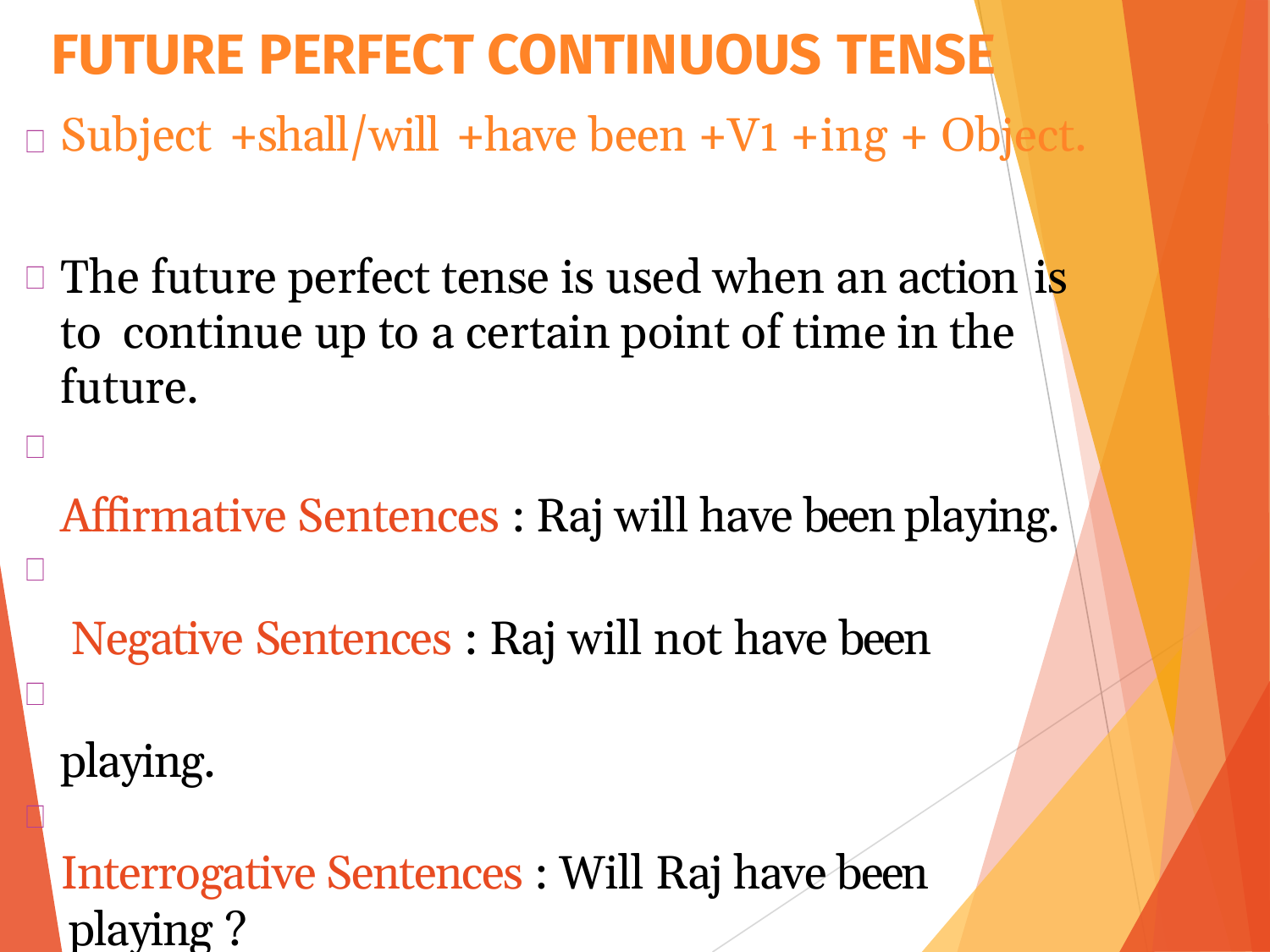

# FUTURE PERFECT CONTINUOUS TENSE
Subject +shall/will +have been +V1 +ing + Object.

The future perfect tense is used when an action is to  continue up to a certain point of time in	the future.
Affirmative Sentences : Raj will have been playing.  Negative Sentences : Raj will not have been playing.

Interrogative Sentences : Will Raj have been playing ?

Interrogative Negative Sentences : Will Raj not have  been playing ?